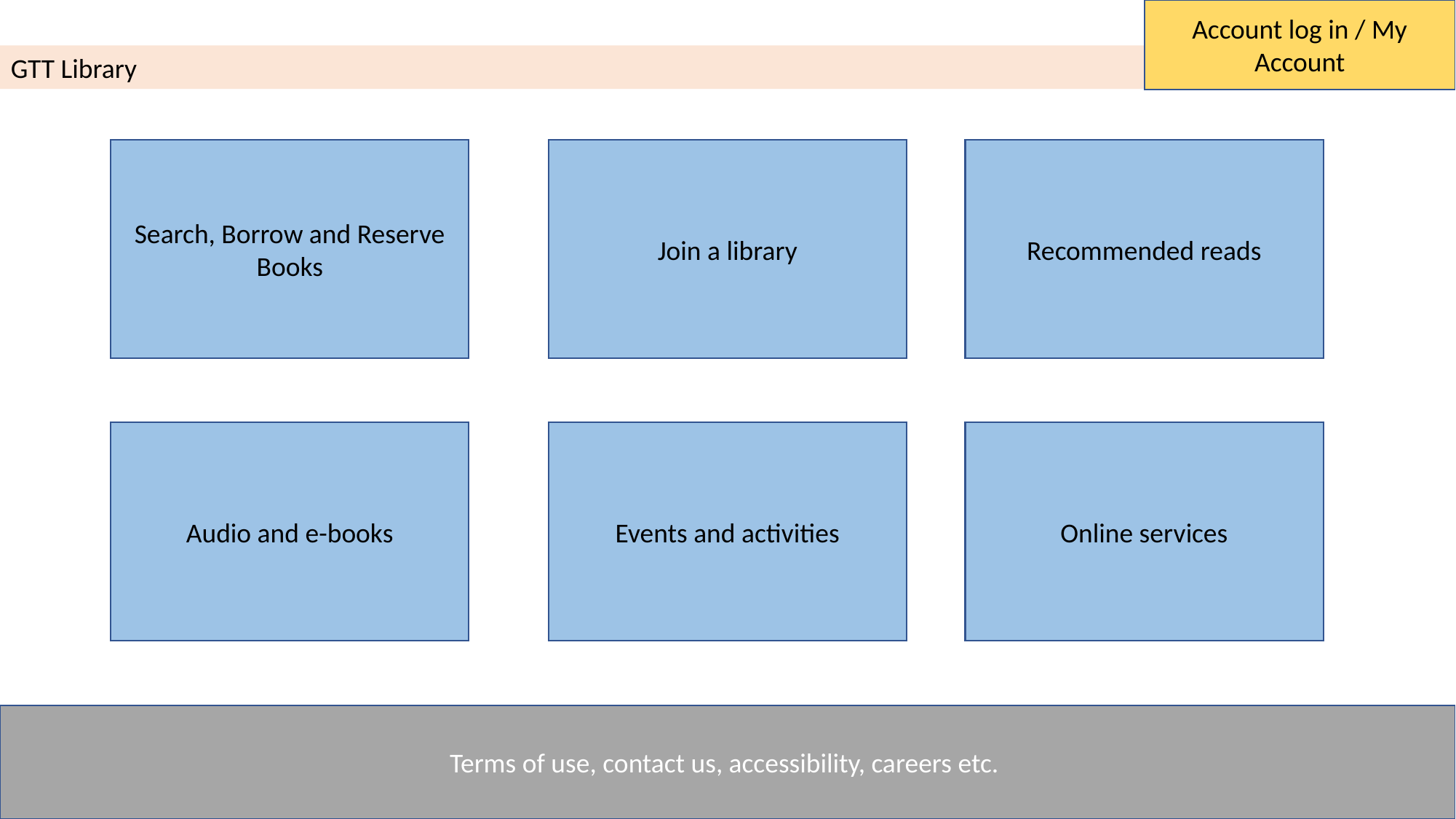

Account log in / My Account
GTT Library
Search, Borrow and Reserve Books
Join a library
Recommended reads
Audio and e-books
Events and activities
Online services
Terms of use, contact us, accessibility, careers etc.